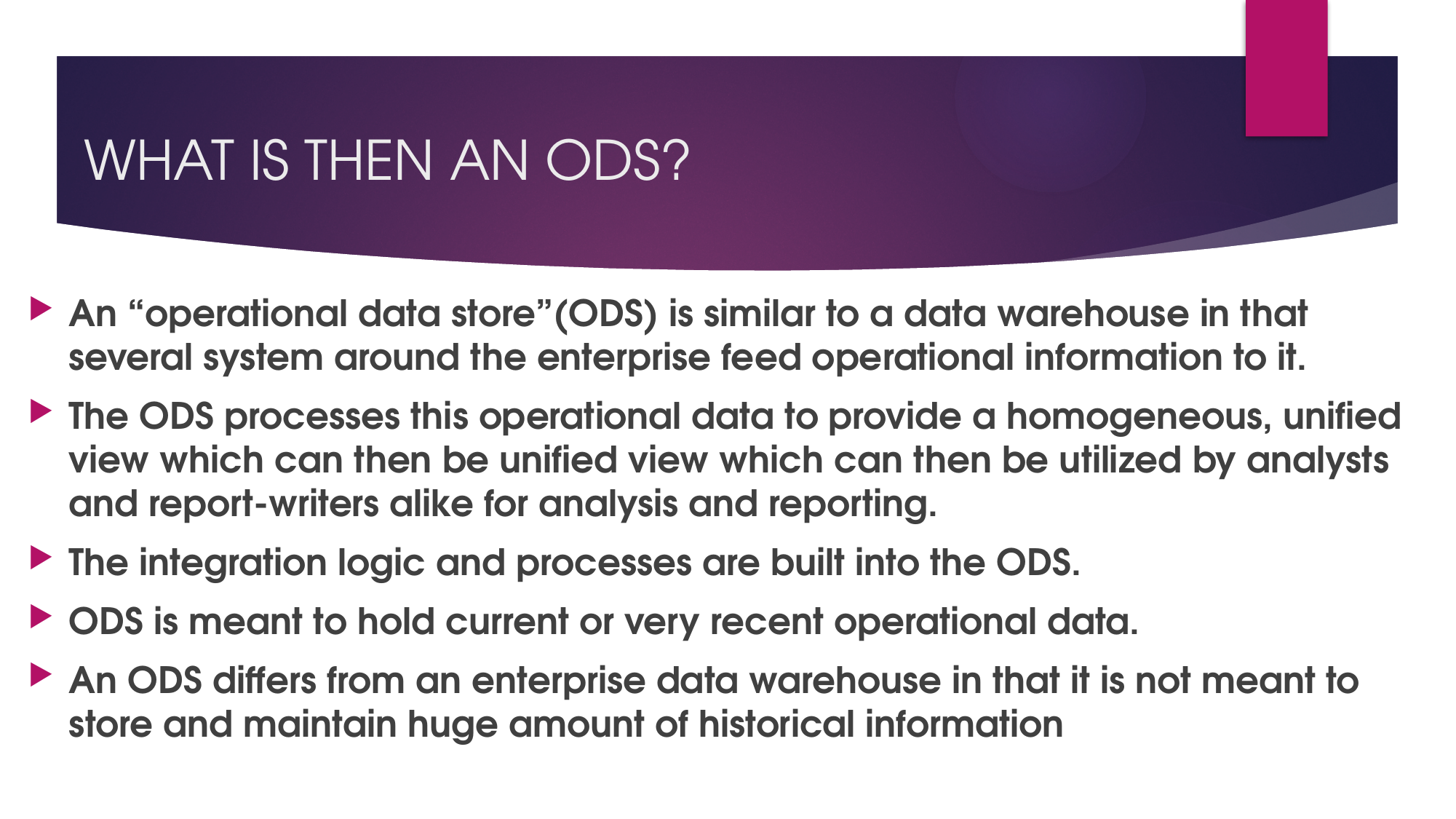

# WHAT IS THEN AN ODS?
An “operational data store”(ODS) is similar to a data warehouse in that several system around the enterprise feed operational information to it.
The ODS processes this operational data to provide a homogeneous, unified view which can then be unified view which can then be utilized by analysts and report-writers alike for analysis and reporting.
The integration logic and processes are built into the ODS.
ODS is meant to hold current or very recent operational data.
An ODS differs from an enterprise data warehouse in that it is not meant to store and maintain huge amount of historical information